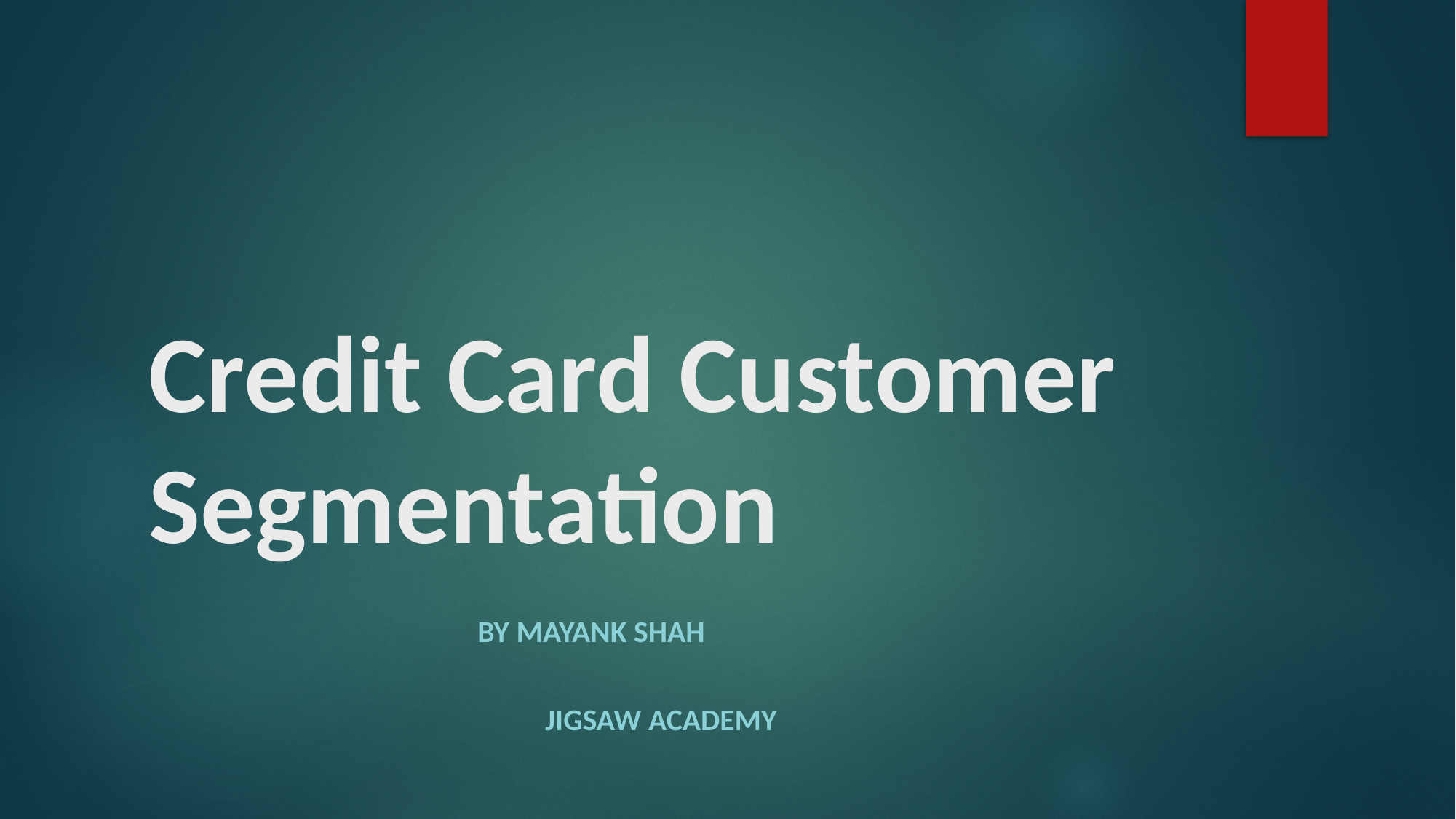

# Credit Card Customer Segmentation
				  							                by Mayank Shah
												          Jigsaw Academy